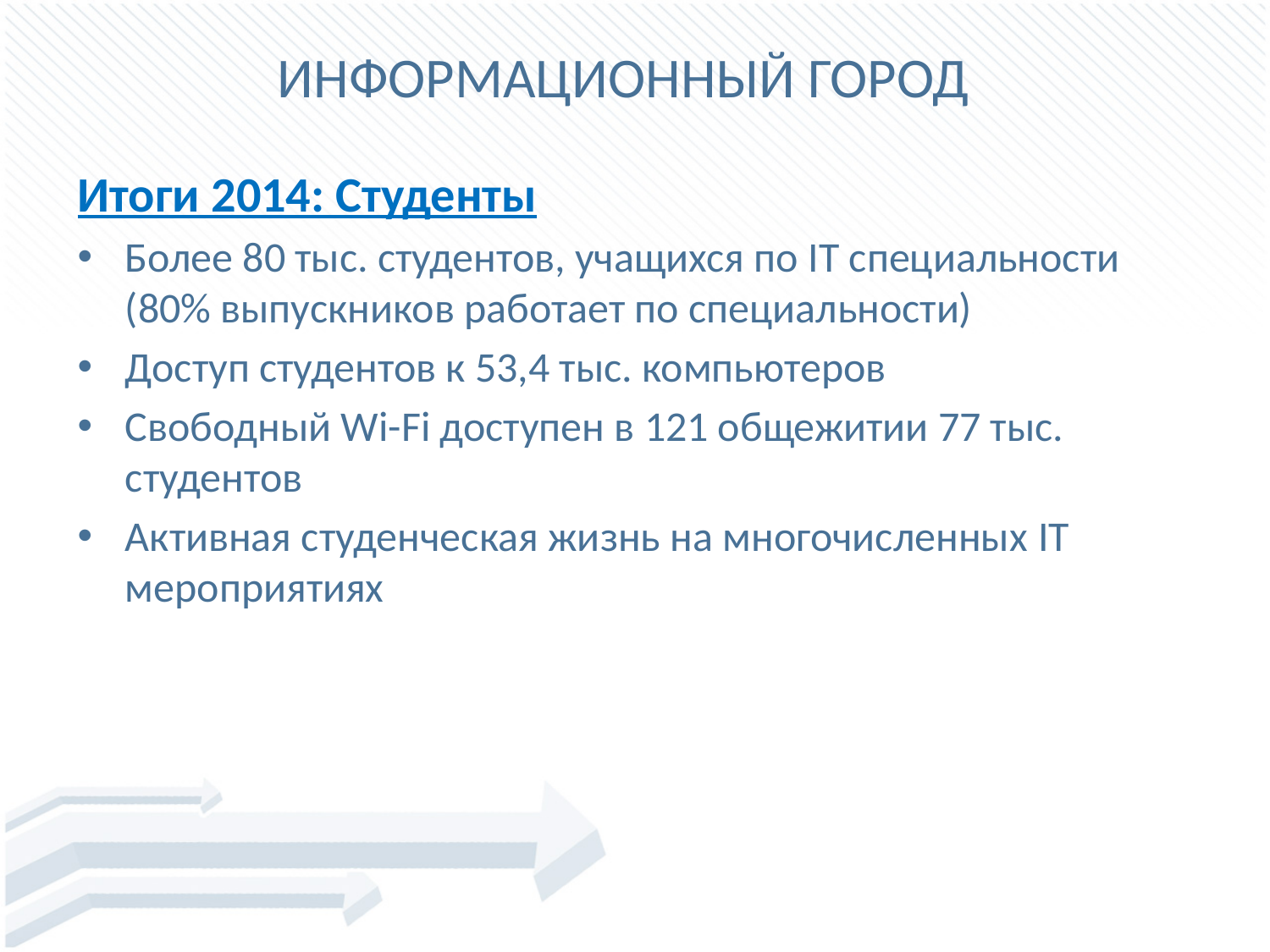

ИНФОРМАЦИОННЫЙ ГОРОД
Итоги 2014: Студенты
Более 80 тыс. студентов, учащихся по IT специальности (80% выпускников работает по специальности)
Доступ студентов к 53,4 тыс. компьютеров
Свободный Wi-Fi доступен в 121 общежитии 77 тыс. студентов
Активная студенческая жизнь на многочисленных IT мероприятиях